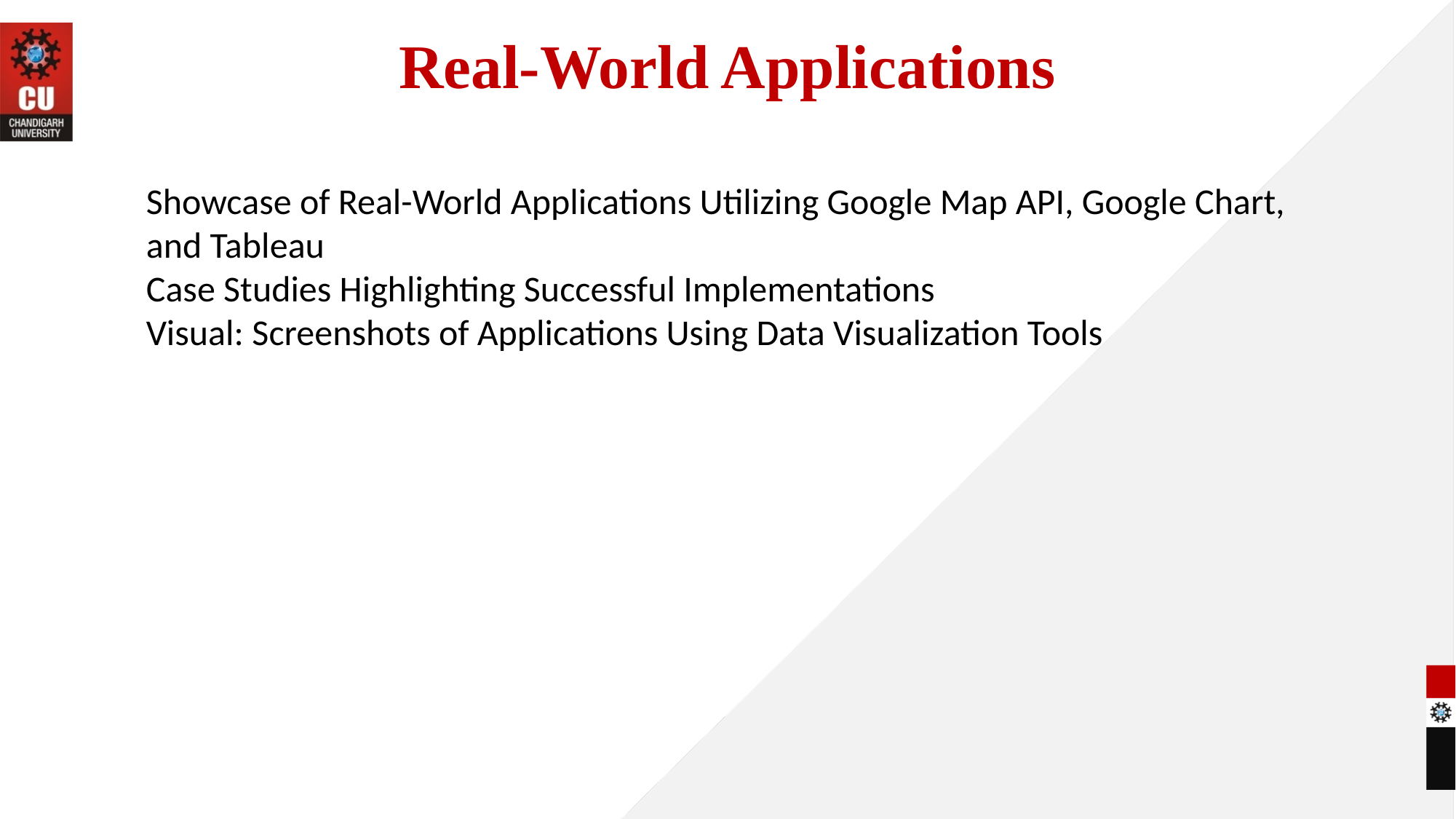

# Real-World Applications
Showcase of Real-World Applications Utilizing Google Map API, Google Chart, and Tableau
Case Studies Highlighting Successful Implementations
Visual: Screenshots of Applications Using Data Visualization Tools